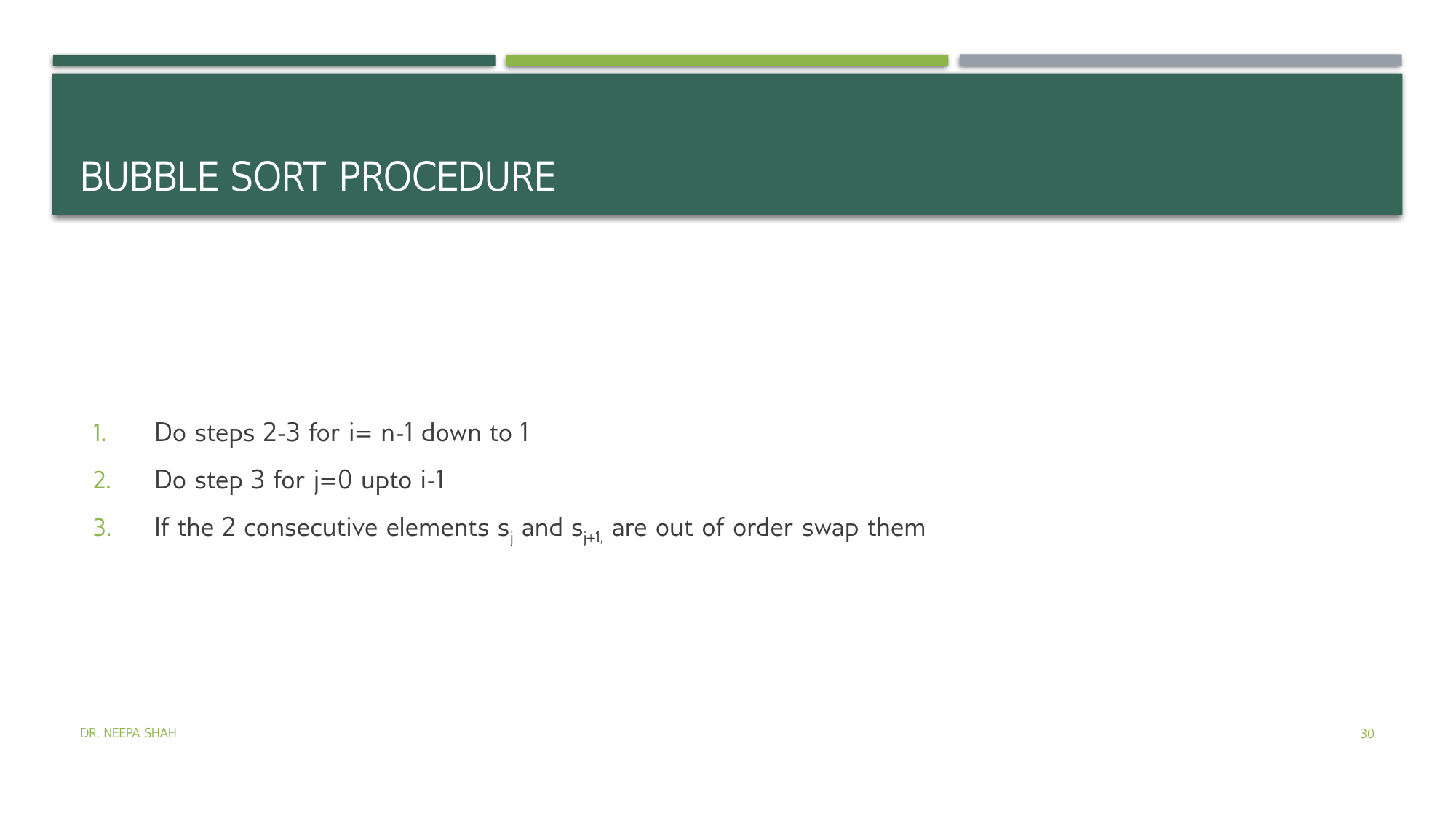

# Bubble Sort Procedure
Do steps 2-3 for i= n-1 down to 1
Do step 3 for j=0 upto i-1
If the 2 consecutive elements sj and sj+1, are out of order swap them
Dr. Neepa Shah
30